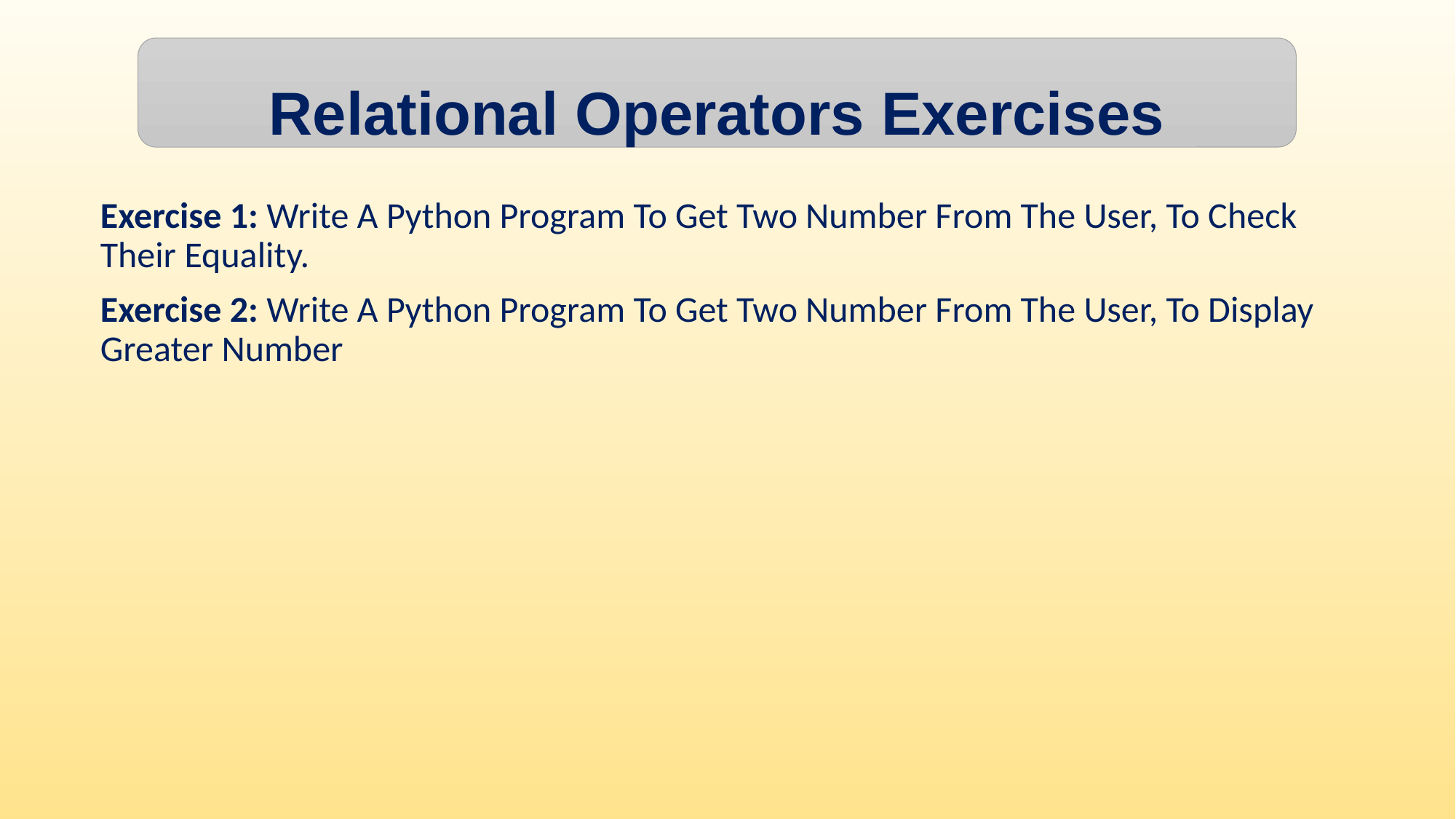

Relational Operators Exercises
Exercise 1: Write A Python Program To Get Two Number From The User, To Check Their Equality.
Exercise 2: Write A Python Program To Get Two Number From The User, To Display Greater Number